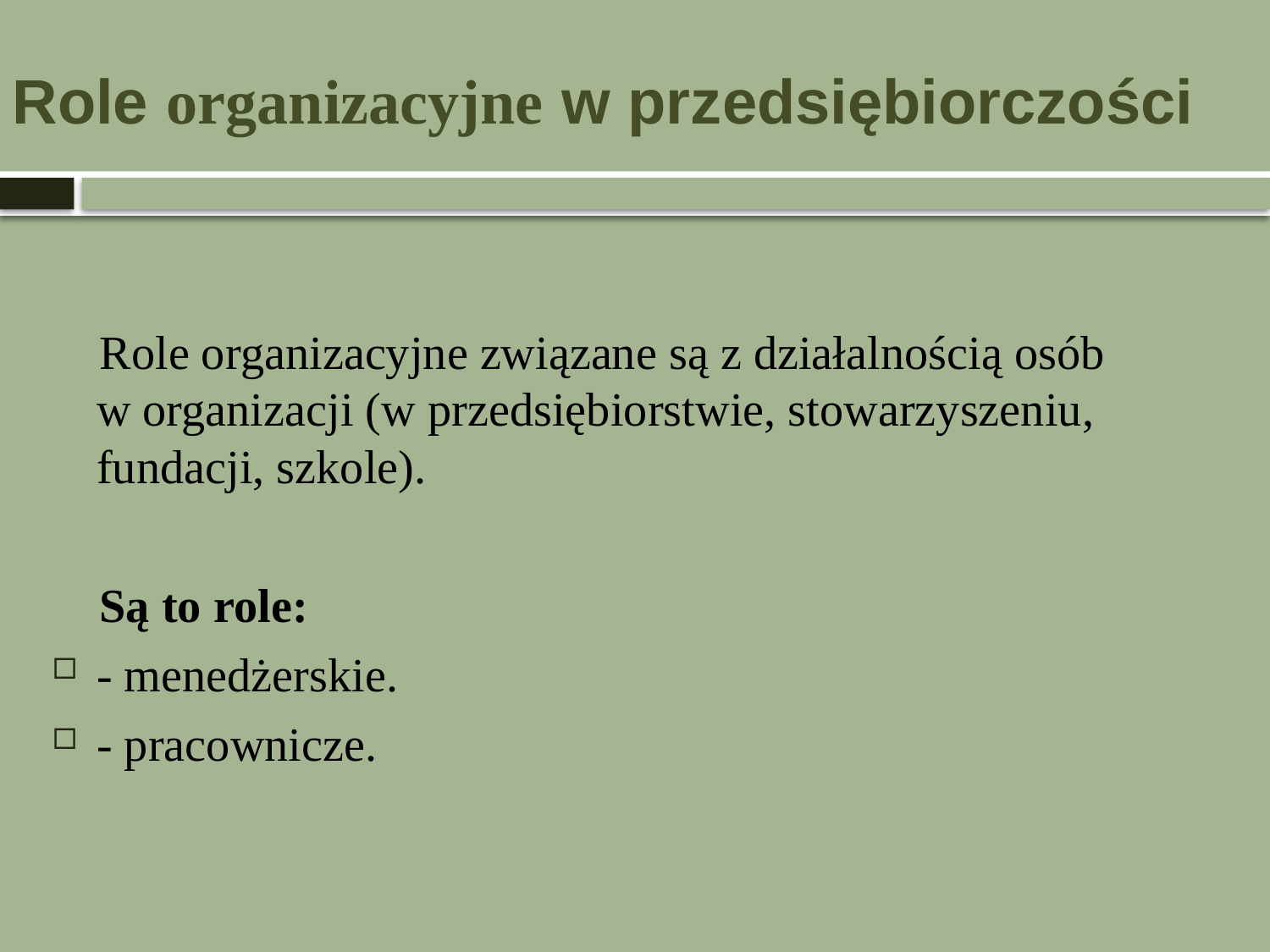

# Role organizacyjne w przedsiębiorczości
    Role organizacyjne związane są z działalnością osób w organizacji (w przedsiębiorstwie, stowarzyszeniu, fundacji, szkole).

    Są to role:
- menedżerskie.
- pracownicze.